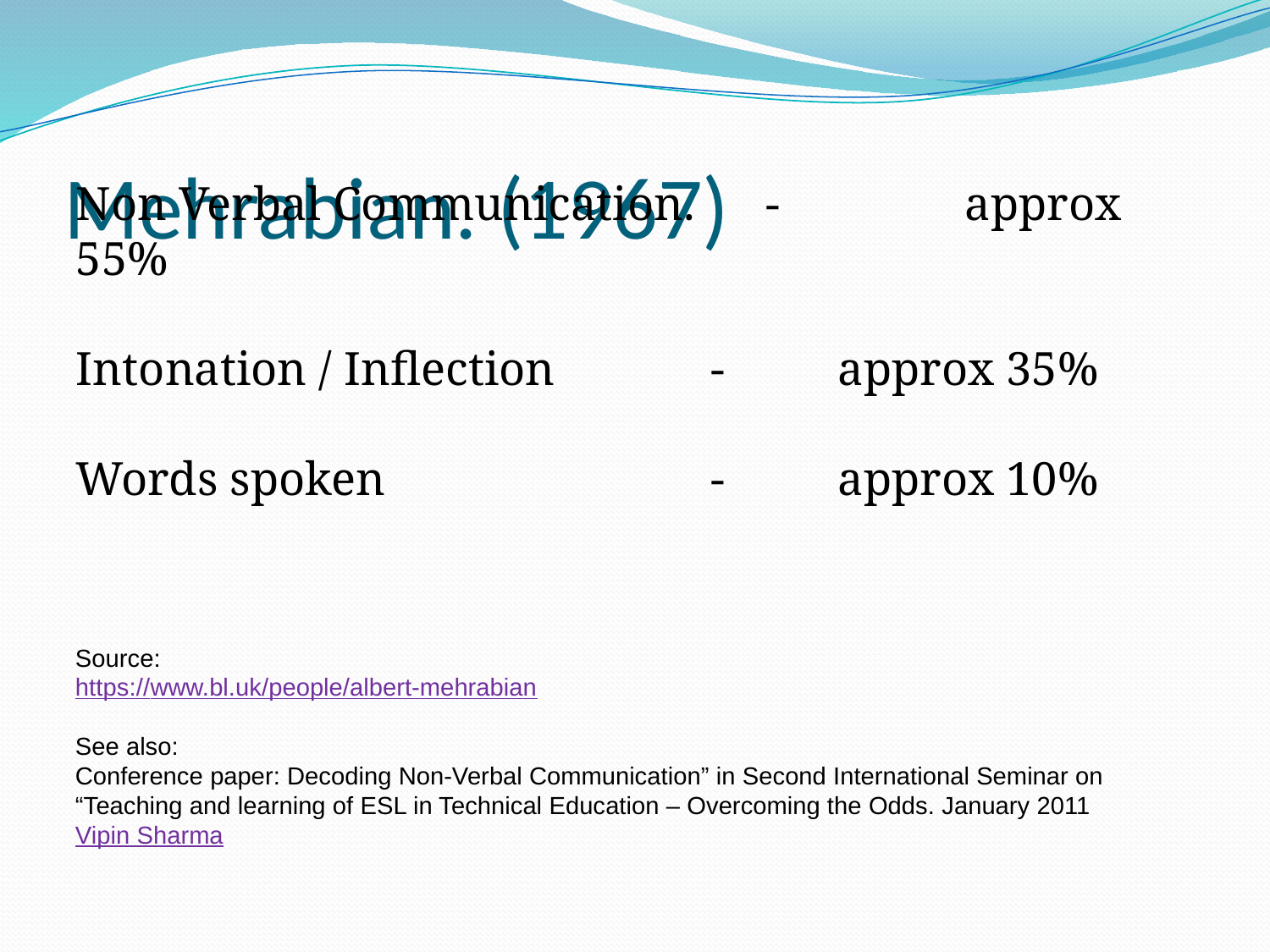

Non Verbal Communication.      -       	approx 55%

Intonation / Inflection		-	approx 35%

Words spoken			-	approx 10%

# Mehrabian. (1967)
Source:
https://www.bl.uk/people/albert-mehrabian

See also:
Conference paper: Decoding Non-Verbal Communication” in Second International Seminar on “Teaching and learning of ESL in Technical Education – Overcoming the Odds. January 2011
Vipin Sharma